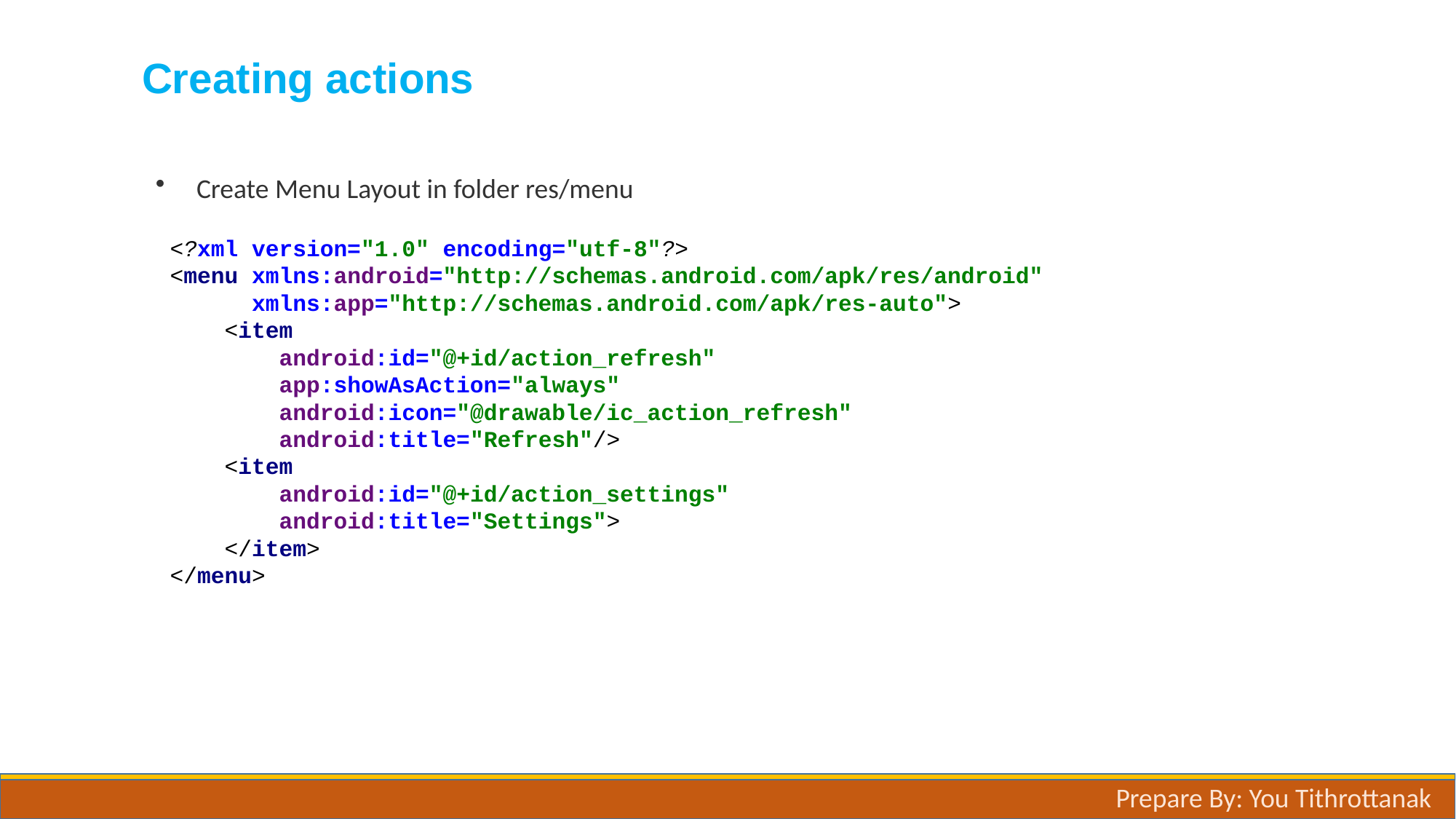

# Creating actions
Create Menu Layout in folder res/menu

<?xml version="1.0" encoding="utf-8"?>
<menu xmlns:android="http://schemas.android.com/apk/res/android"
      xmlns:app="http://schemas.android.com/apk/res-auto">
    <item
        android:id="@+id/action_refresh"
        app:showAsAction="always"
        android:icon="@drawable/ic_action_refresh"
        android:title="Refresh"/>
    <item
        android:id="@+id/action_settings"
        android:title="Settings">
    </item>
</menu>
Prepare By: You Tithrottanak